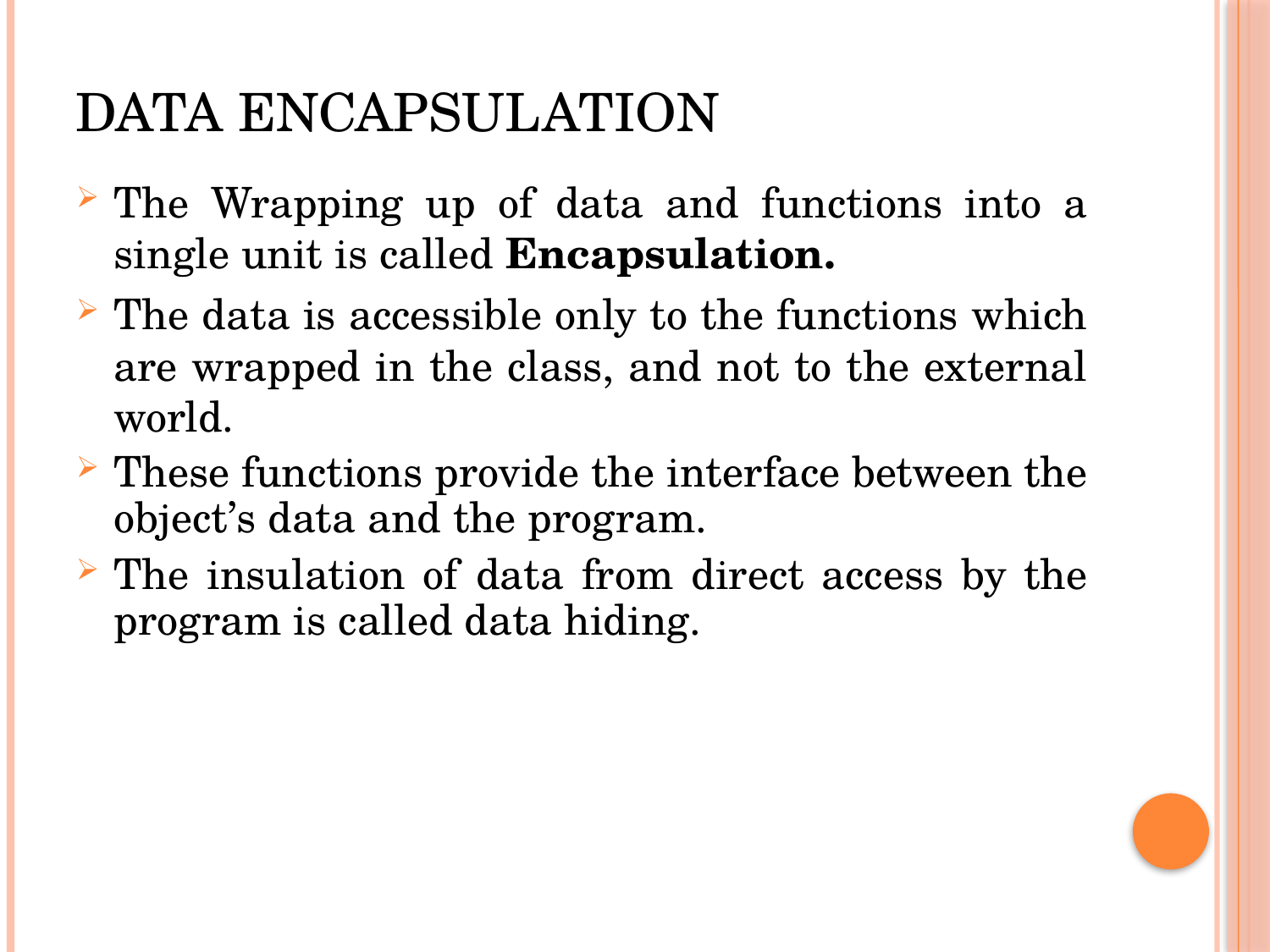

# Data Encapsulation
The Wrapping up of data and functions into a single unit is called Encapsulation.
The data is accessible only to the functions which are wrapped in the class, and not to the external world.
These functions provide the interface between the object’s data and the program.
The insulation of data from direct access by the program is called data hiding.